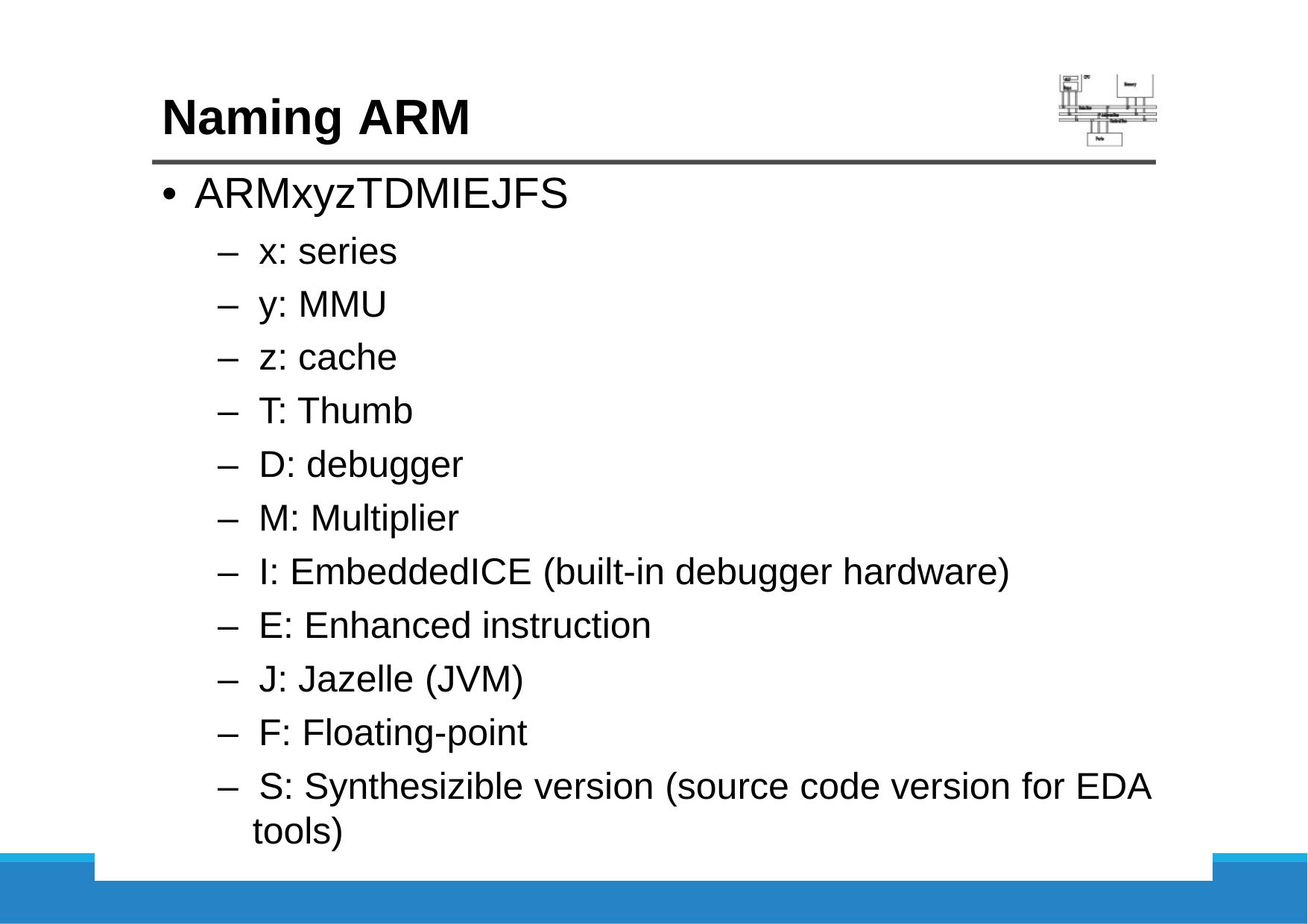

Naming ARM
• ARMxyzTDMIEJFS
– x: series
– y: MMU
– z: cache
– T: Thumb
– D: debugger
– M: Multiplier
– I: EmbeddedICE (built-in debugger hardware)
– E: Enhanced instruction
– J: Jazelle (JVM)
– F: Floating-point
– S: Synthesizible version (source code version for EDA
tools)